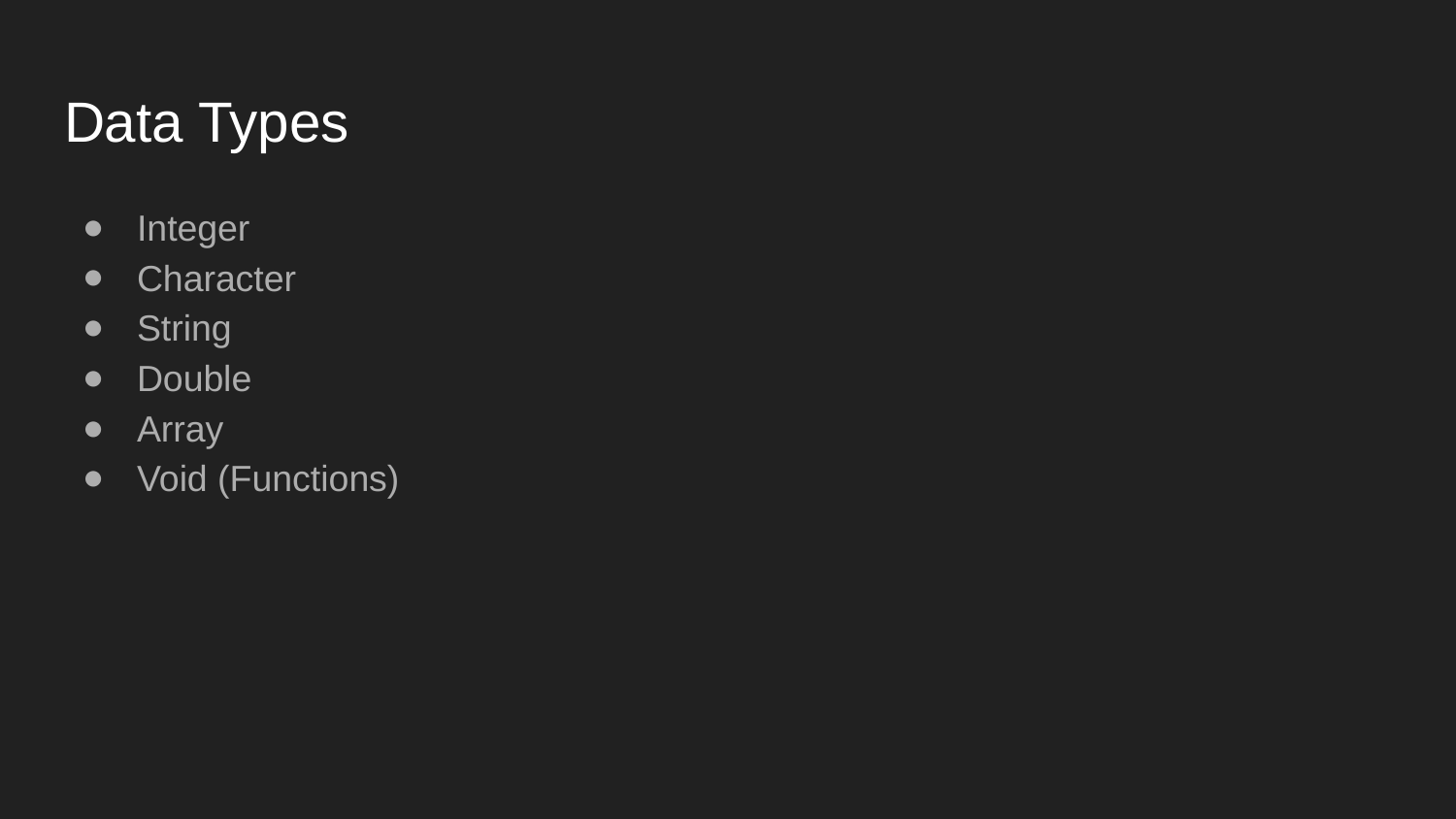

# Data Types
Integer
Character
String
Double
Array
Void (Functions)